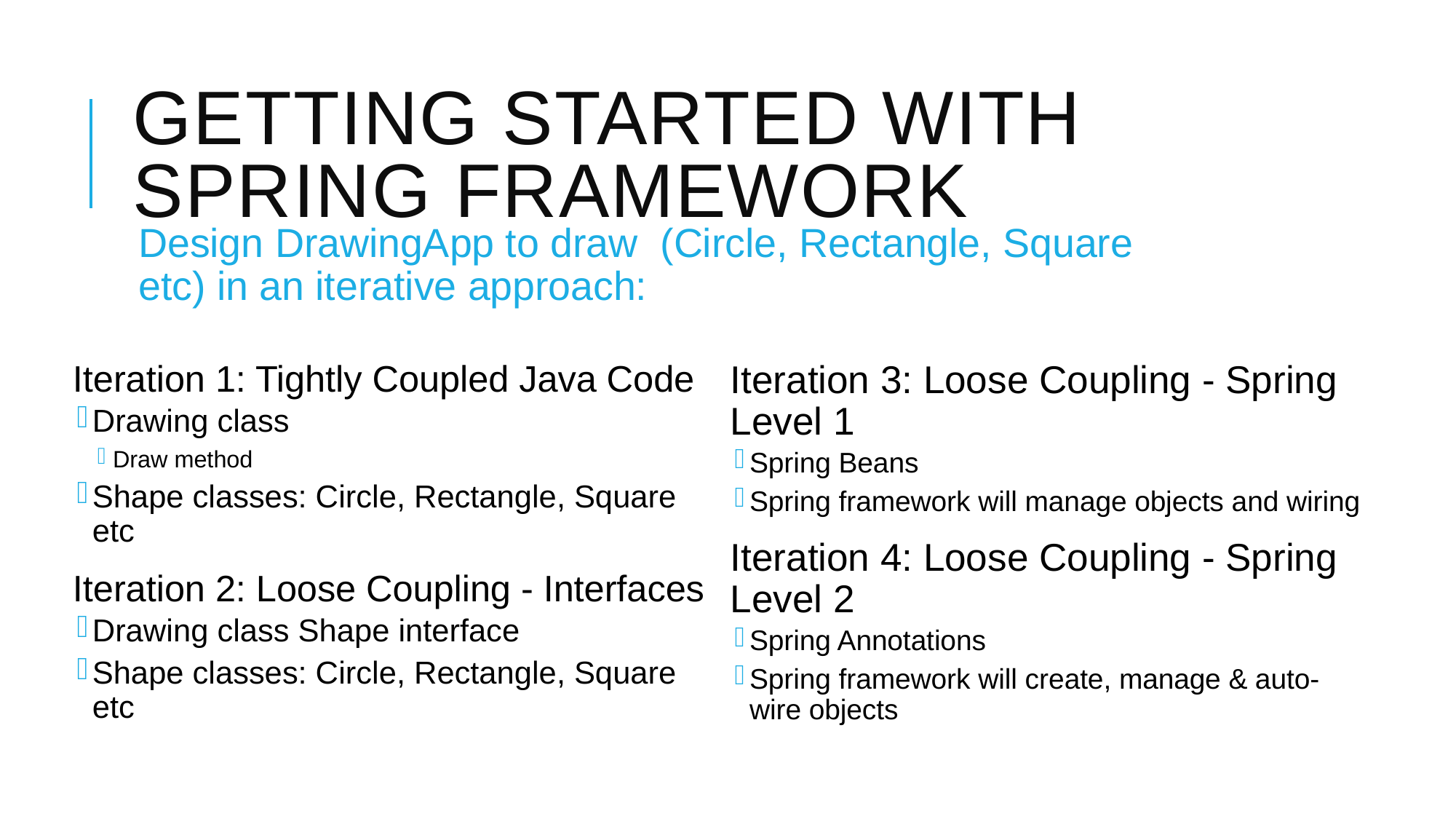

# Getting Started with Spring Framework
Design DrawingApp to draw  (Circle, Rectangle, Square etc) in an iterative approach:

Iteration 1: Tightly Coupled Java Code
Drawing class
Draw method
Shape classes: Circle, Rectangle, Square etc
Iteration 2: Loose Coupling - Interfaces
Drawing class Shape interface
Shape classes: Circle, Rectangle, Square etc
Iteration 3: Loose Coupling - Spring Level 1
Spring Beans
Spring framework will manage objects and wiring
Iteration 4: Loose Coupling - Spring Level 2
Spring Annotations
Spring framework will create, manage & auto-wire objects